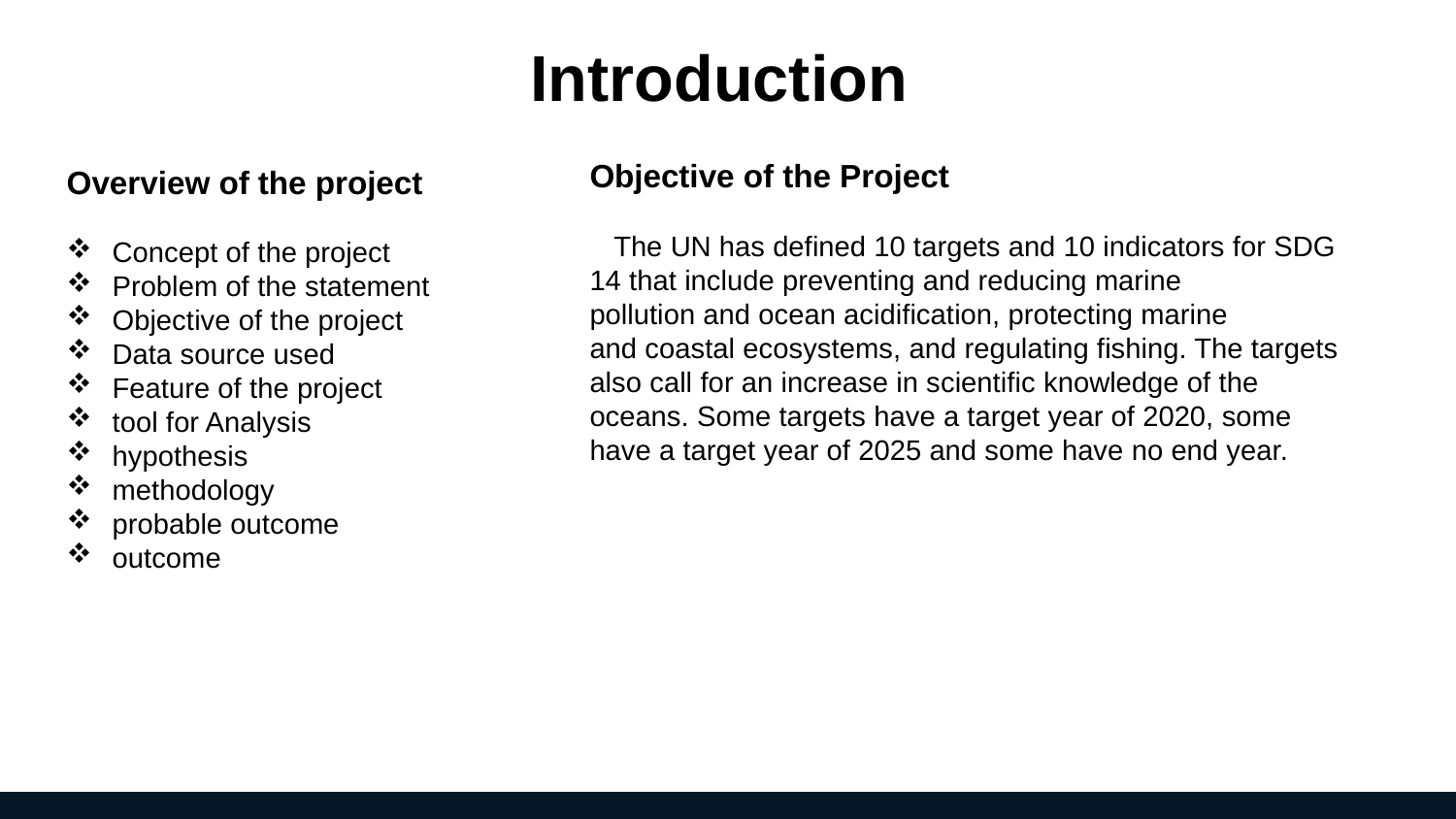

Introduction

Objective of the Project

   The UN has defined 10 targets and 10 indicators for SDG 14 that include preventing and reducing marine
pollution and ocean acidification, protecting marine and coastal ecosystems, and regulating fishing. The targets also call for an increase in scientific knowledge of the oceans. Some targets have a target year of 2020, some have a target year of 2025 and some have no end year.
Overview of the project

Concept of the project
Problem of the statement
Objective of the project
Data source used
Feature of the project
tool for Analysis
hypothesis
methodology
probable outcome
outcome